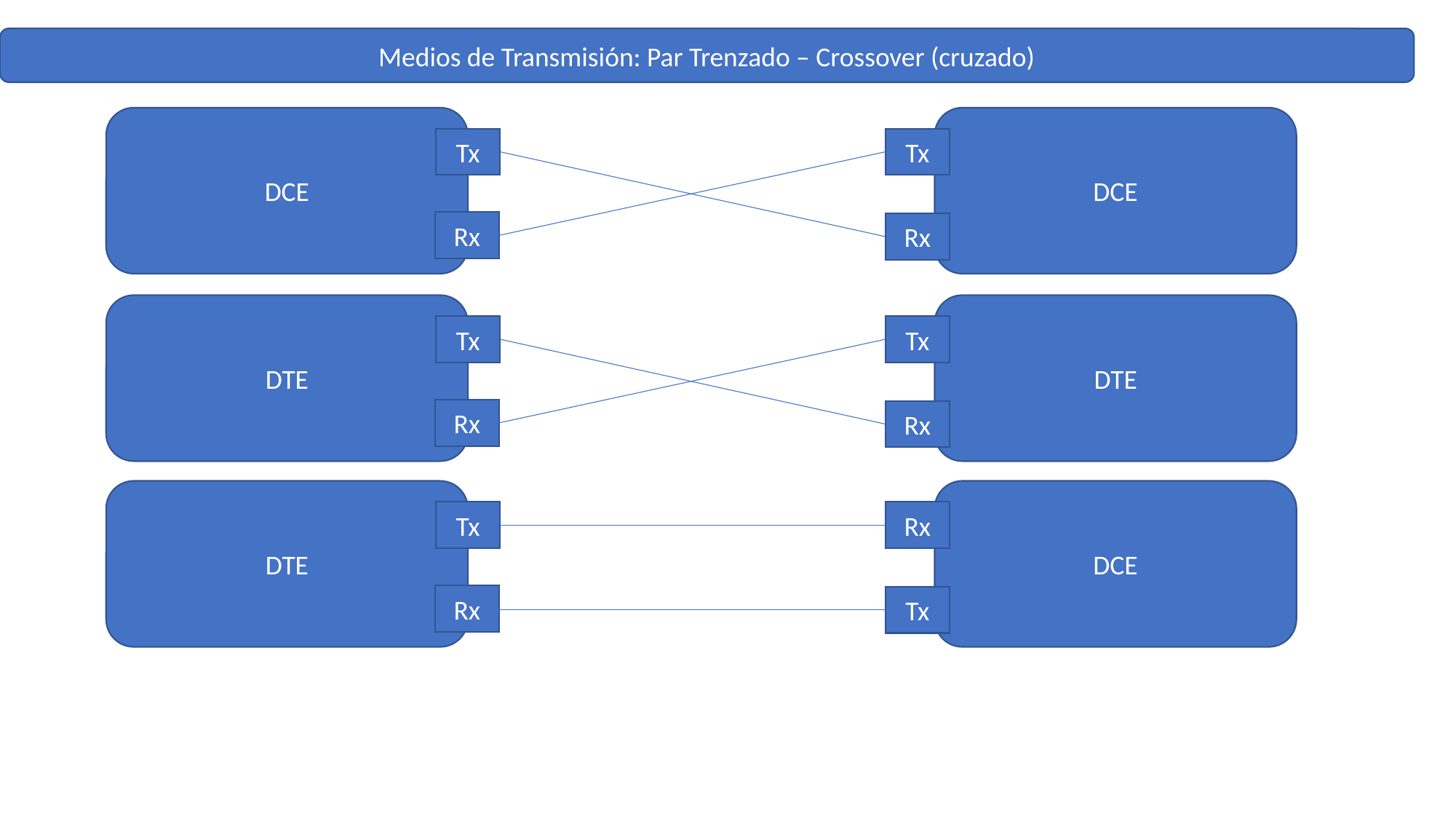

Medios de Transmisión: Par Trenzado – Crossover (cruzado)
DCE
DCE
Tx
Tx
Rx
Rx
DTE
DTE
Tx
Tx
Rx
Rx
DTE
DCE
Tx
Rx
Rx
Tx